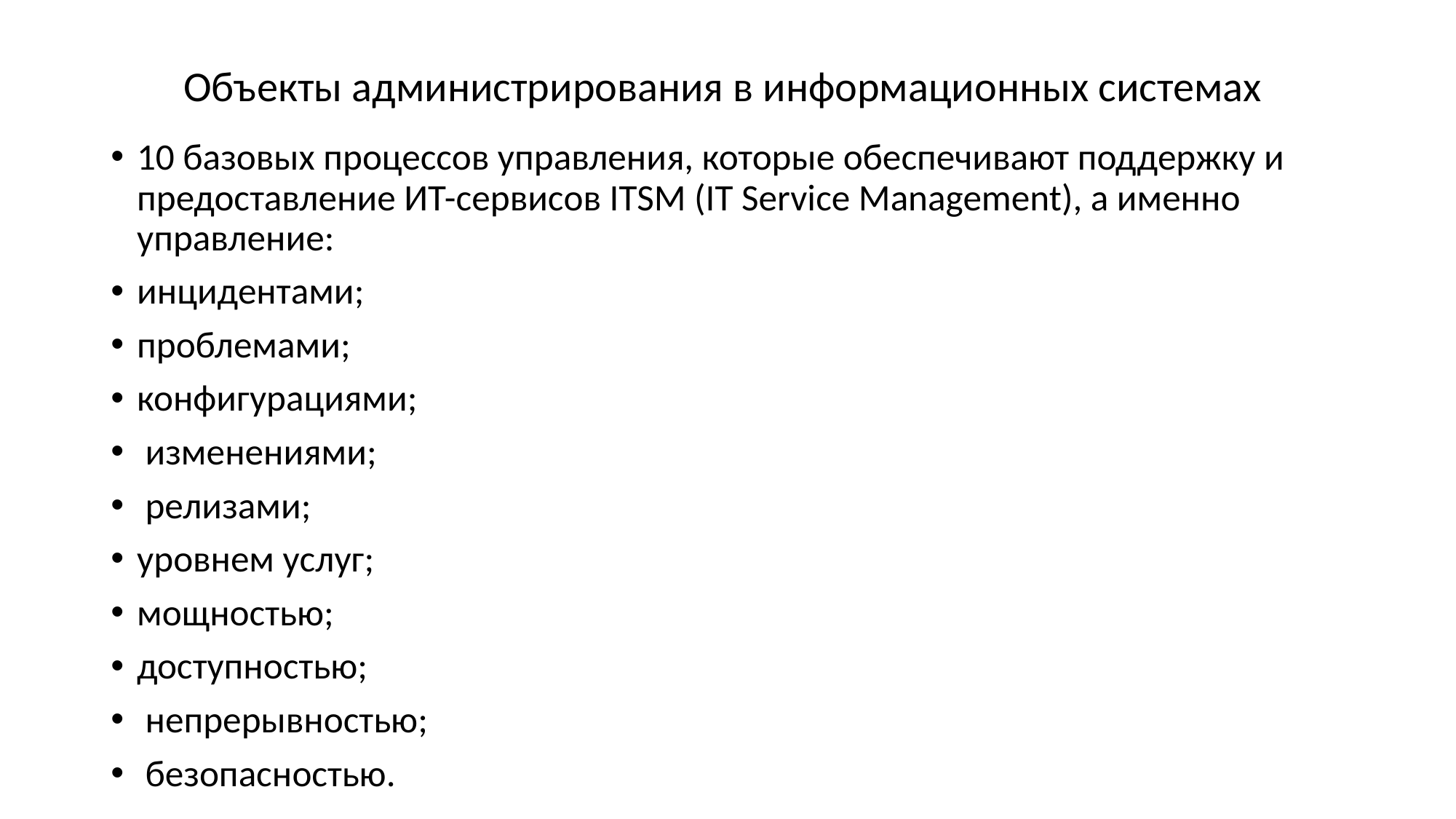

# Объекты администрирования в информационных системах
10 базовых процессов управления, которые обеспечивают поддержку и предоставление ИТ-сервисов ITSM (IT Service Management), а именно управление:
инцидентами;
проблемами;
конфигурациями;
 изменениями;
 релизами;
уровнем услуг;
мощностью;
доступностью;
 непрерывностью;
 безопасностью.